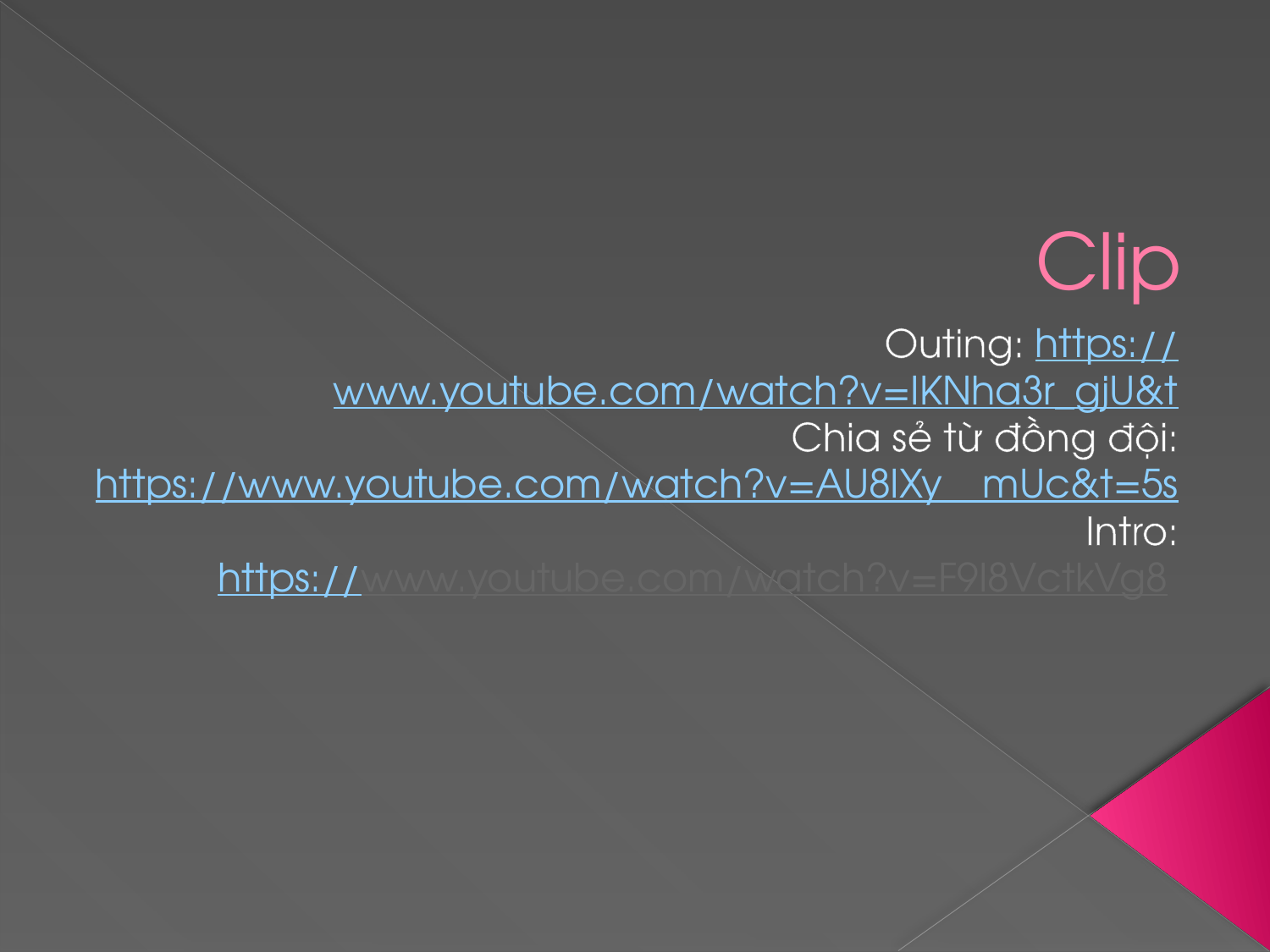

# Clip
Outing: https://www.youtube.com/watch?v=IKNha3r_gjU&t
Chia sẻ từ đồng đội:
https://www.youtube.com/watch?v=AU8IXy__mUc&t=5s
Intro:
https://www.youtube.com/watch?v=F9I8VctkVg8